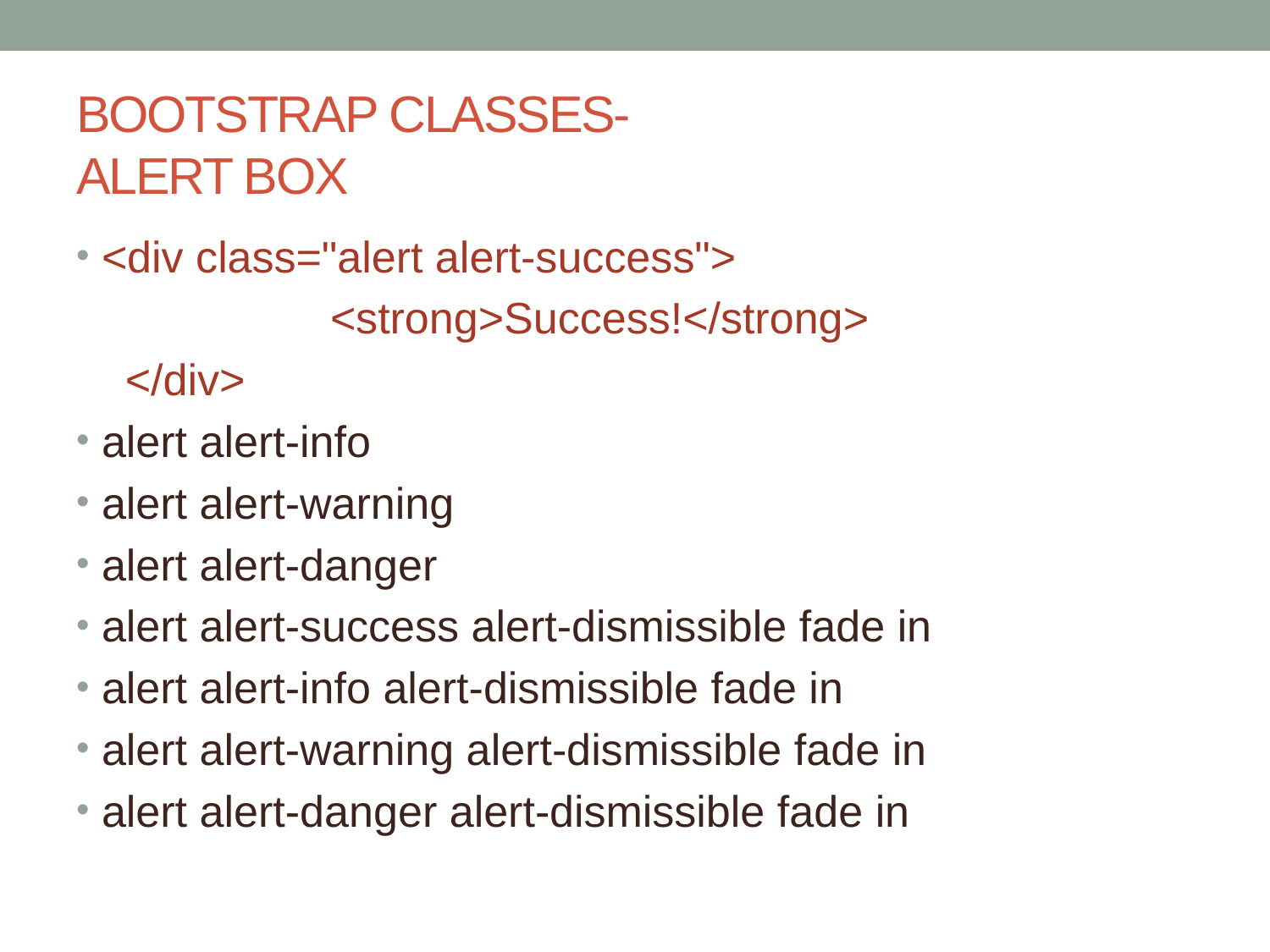

# BOOTSTRAP CLASSES- ALERT BOX
<div class="alert alert-success">
		<strong>Success!</strong>
    </div>
alert alert-info
alert alert-warning
alert alert-danger
alert alert-success alert-dismissible fade in
alert alert-info alert-dismissible fade in
alert alert-warning alert-dismissible fade in
alert alert-danger alert-dismissible fade in